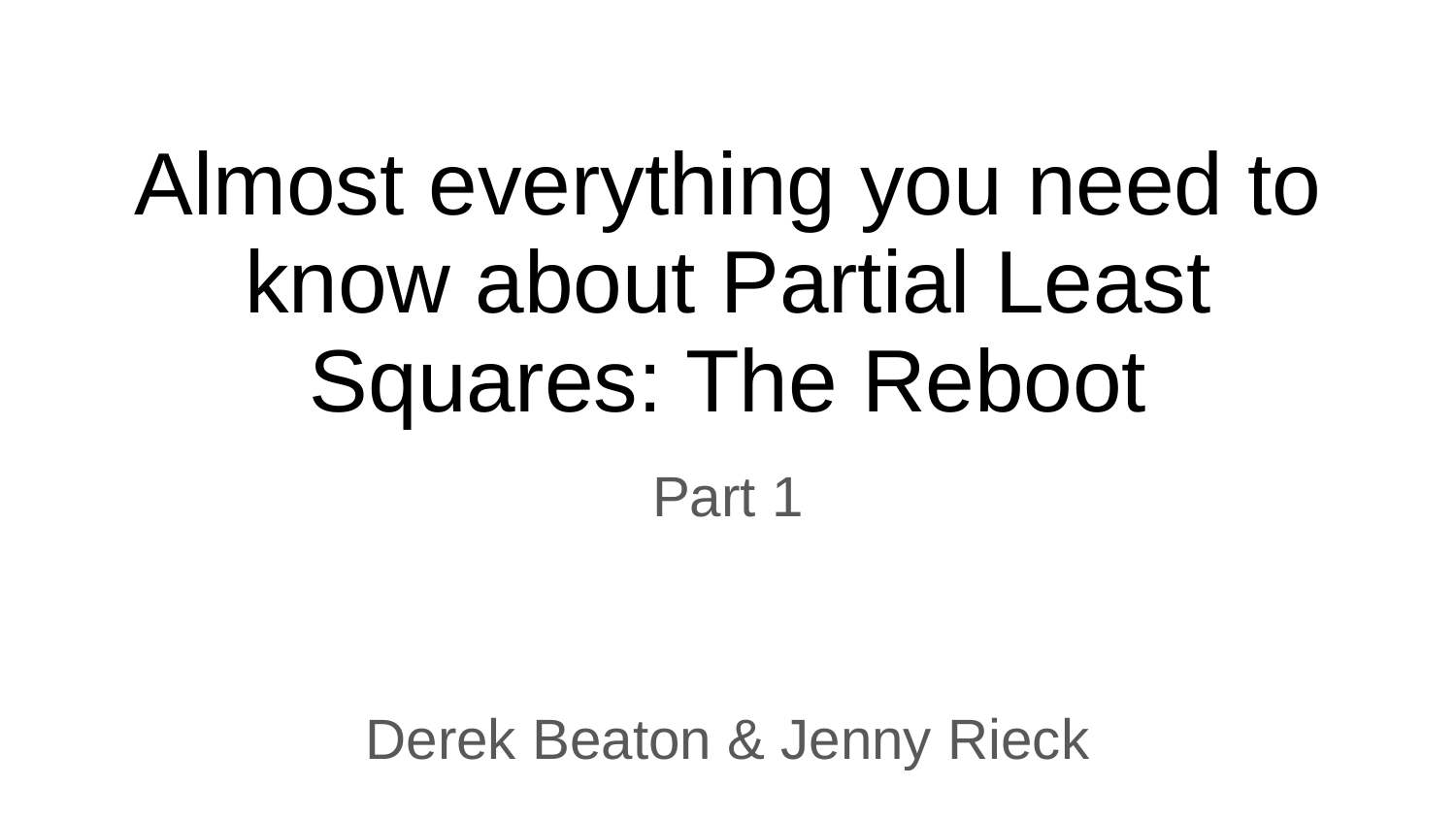

# Almost everything you need to know about Partial Least Squares: The Reboot
Part 1
Derek Beaton & Jenny Rieck